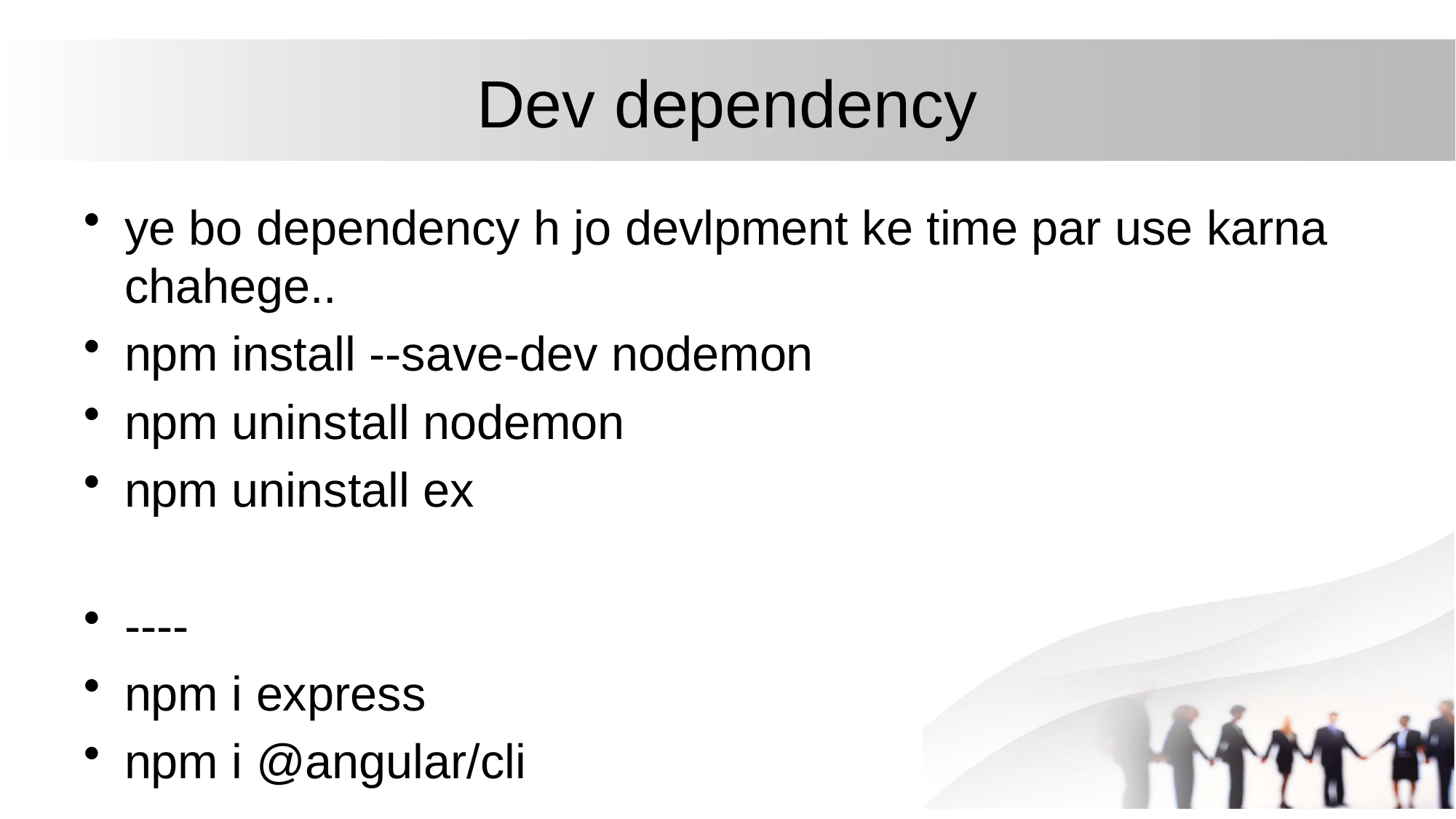

# Dev dependency
ye bo dependency h jo devlpment ke time par use karna chahege..
npm install --save-dev nodemon
npm uninstall nodemon
npm uninstall ex

----
npm i express
npm i @angular/cli